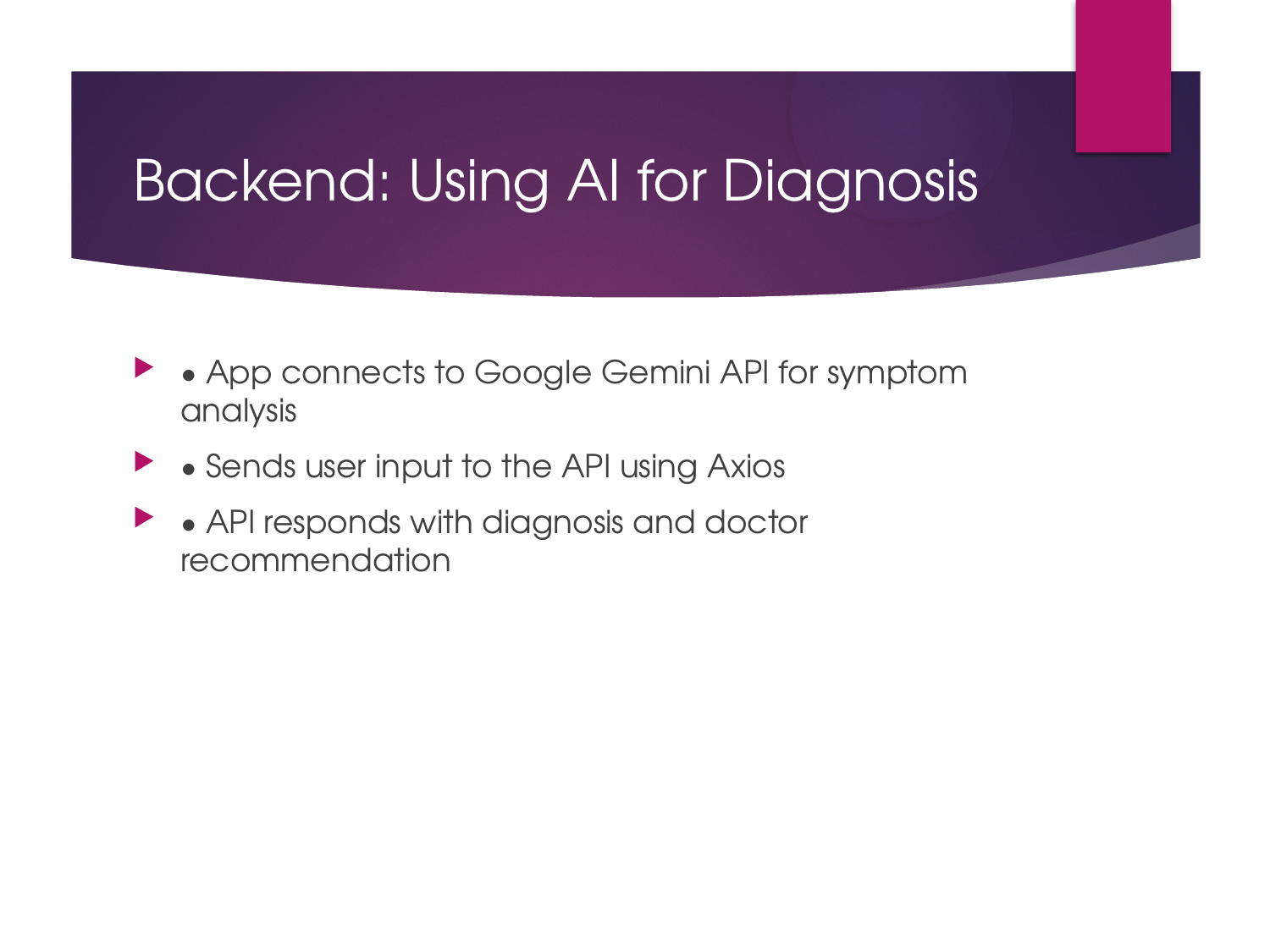

# Backend: Using AI for Diagnosis
• App connects to Google Gemini API for symptom analysis
• Sends user input to the API using Axios
• API responds with diagnosis and doctor recommendation